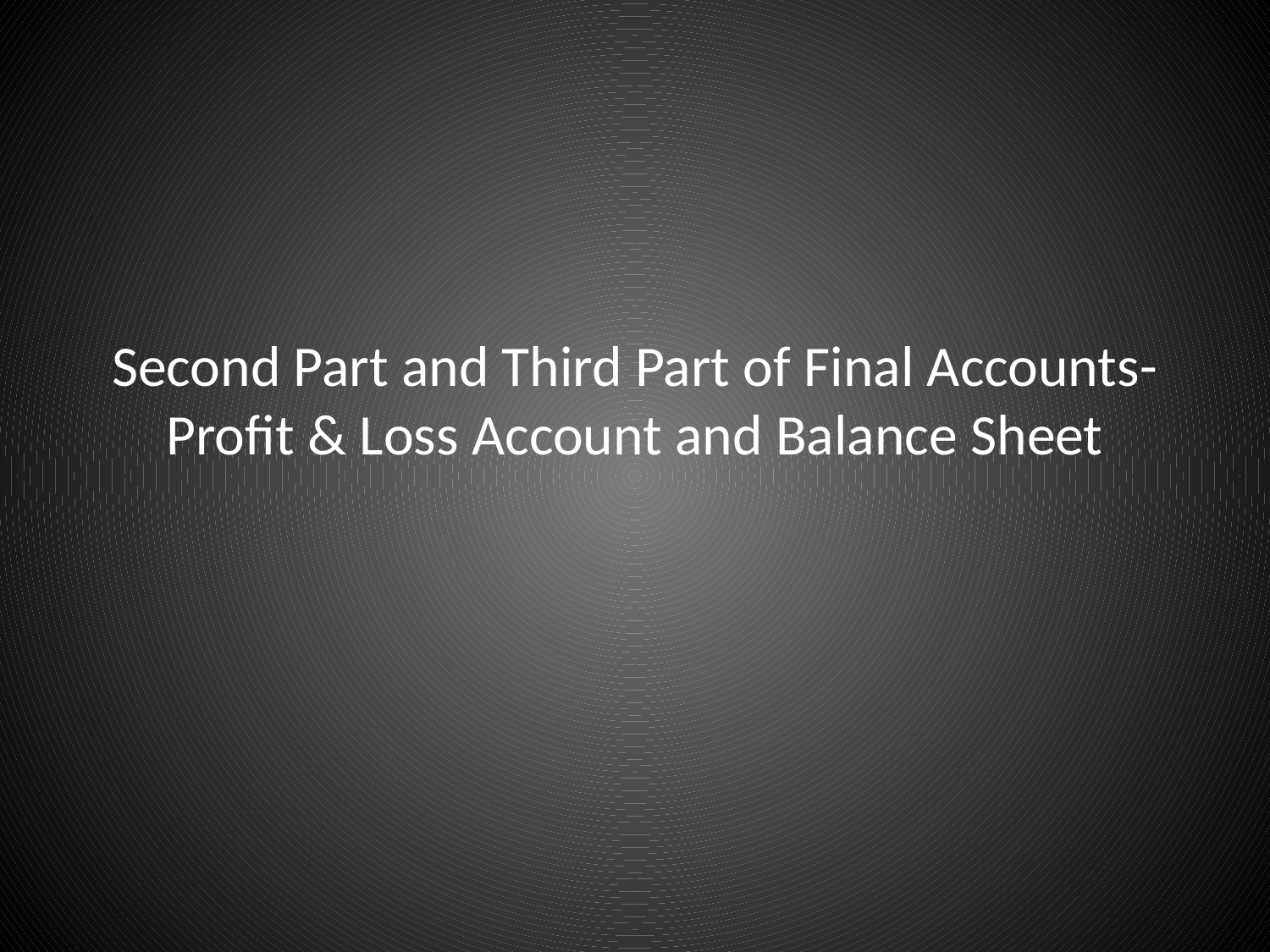

# Second Part and Third Part of Final Accounts- Profit & Loss Account and Balance Sheet